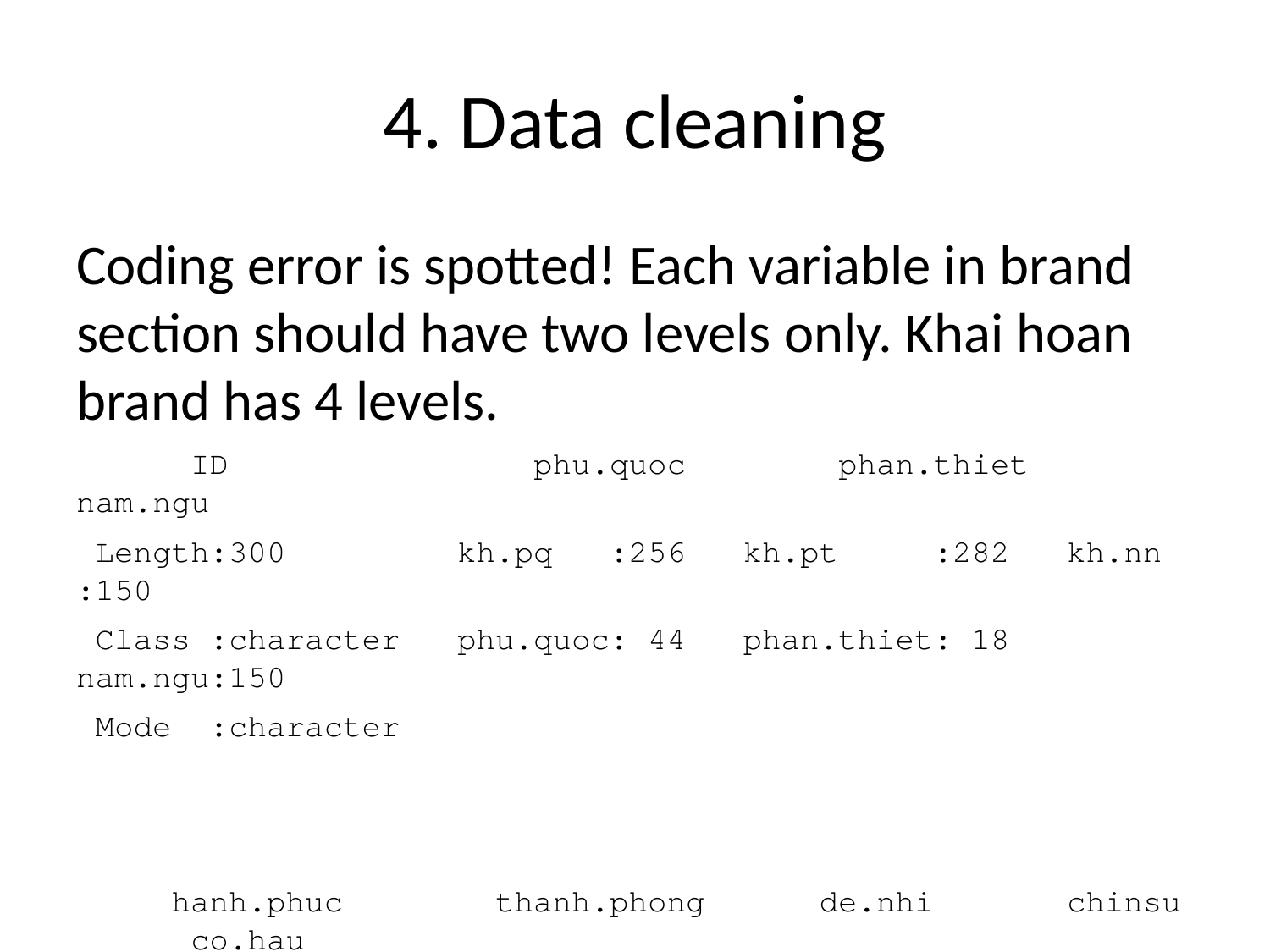

# 4. Data cleaning
Coding error is spotted! Each variable in brand section should have two levels only. Khai hoan brand has 4 levels.
      ID                phu.quoc        phan.thiet     nam.ngu
 Length:300         kh.pq   :256   kh.pt     :282   kh.nn  :150
 Class :character   phu.quoc: 44   phan.thiet: 18   nam.ngu:150
 Mode  :character

     hanh.phuc        thanh.phong      de.nhi       chinsu       co.hau
 hanh.phuc: 19   kh.tp      :299   de.nhi : 25   chinsu: 56   co.hau:  1
 kh.hp    :281   thanh.phong:  1   kh.dnhi:275   kh.cs :244   kh.ch :299

      hung.thinh     ba.mien        cholimex       nha.trang        hong.thanh
 hung.thinh: 39   ba.mien:  2   cholimex:  3   kh.nt    :292   hong.thanh:  4
 kh.ht     :261   kh.bm  :298   kh.cho  :297   nha.trang:  8   kh.hthanh :296

     khai.hoan        thien.huong      tu.tuyet        lien.thanh
 k        :  7   kh.th      :298   kh.tt   :298   kh.lt     :283
 kh.kh    :259   thien.huong:  2   tu.tuyet:  2   lien.thanh: 17
 khai.hoan:  5
 NA's     : 29
Nam Ngu is the most popular brand and almost triple the second player - Chinsu in terms of the number of responses.